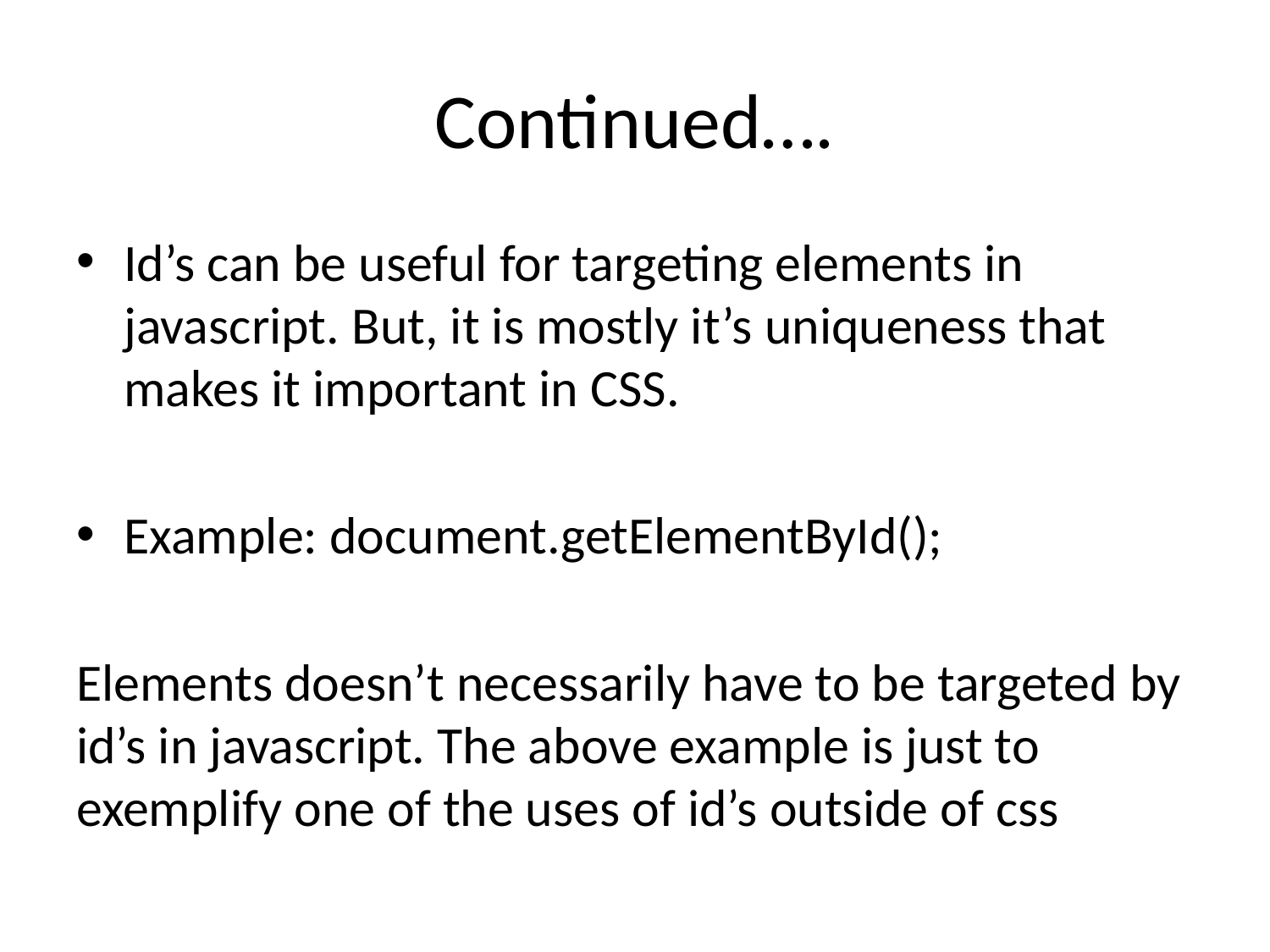

# Continued….
Id’s can be useful for targeting elements in javascript. But, it is mostly it’s uniqueness that makes it important in CSS.

Example: document.getElementById();

Elements doesn’t necessarily have to be targeted by id’s in javascript. The above example is just to exemplify one of the uses of id’s outside of css